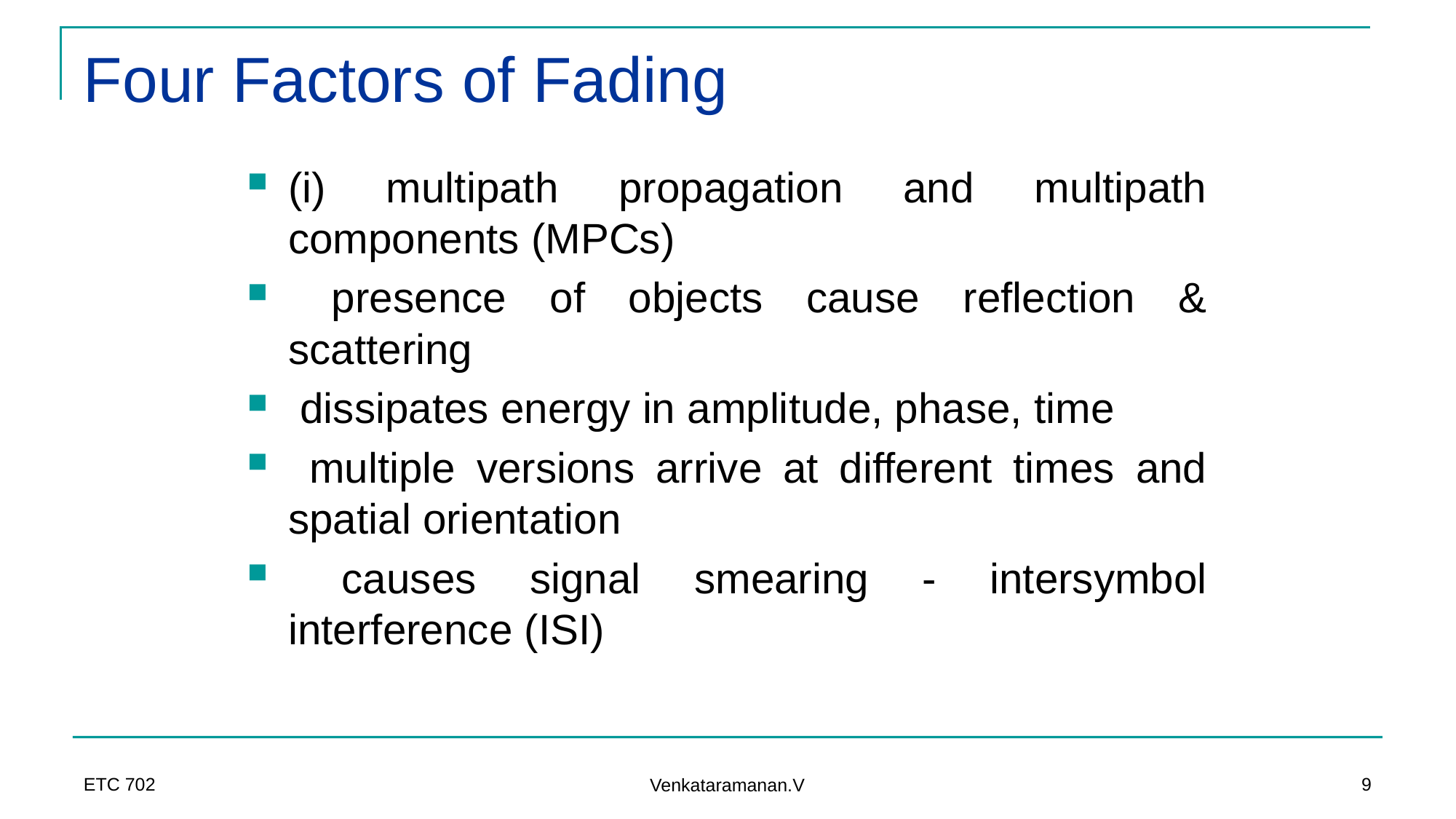

# Four Factors of Fading
(i) multipath propagation and multipath components (MPCs)
 presence of objects cause reflection & scattering
 dissipates energy in amplitude, phase, time
 multiple versions arrive at different times and spatial orientation
 causes signal smearing - intersymbol interference (ISI)
ETC 702
9
Venkataramanan.V